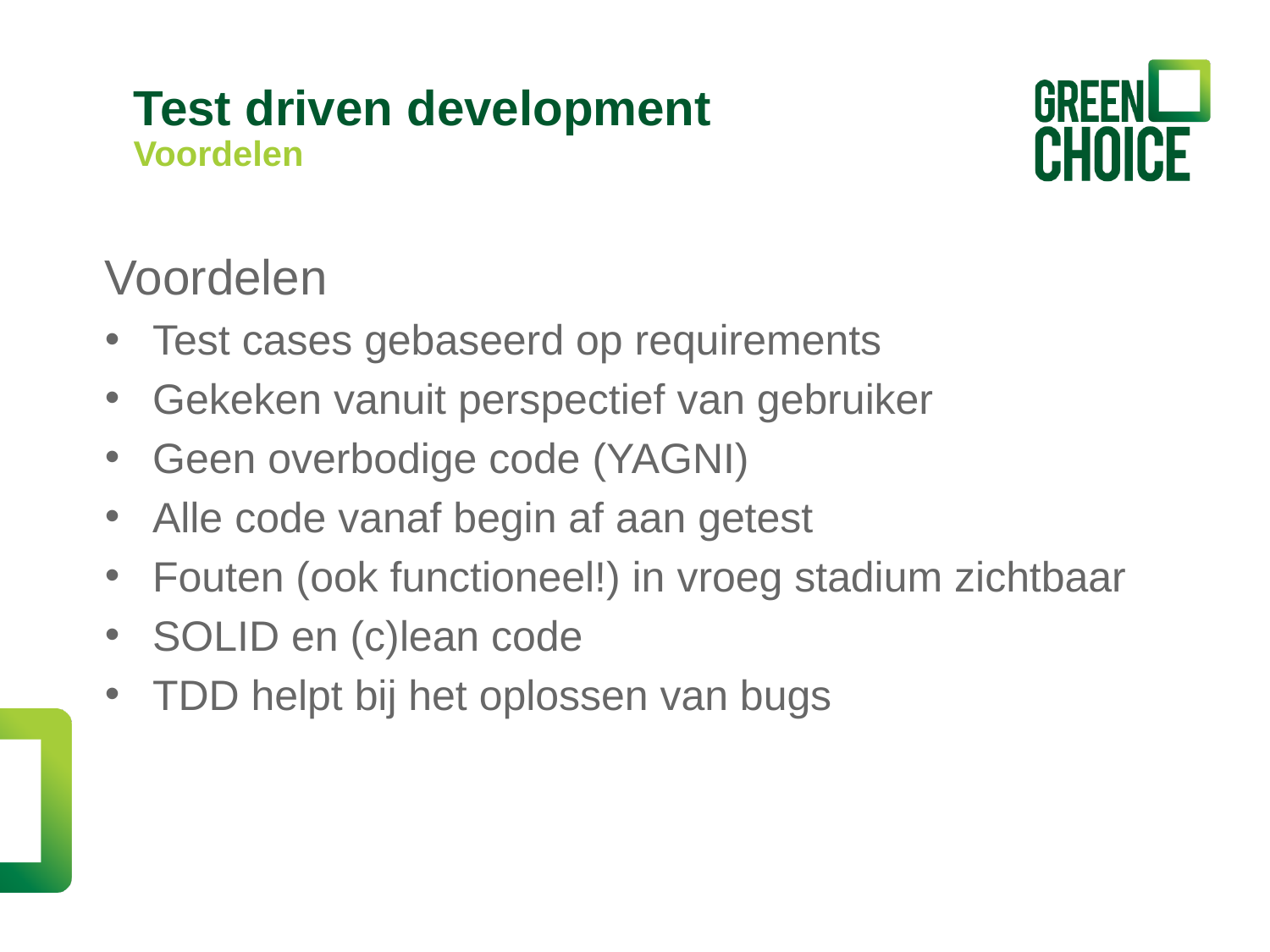

Test driven development
Voordelen

Voordelen
Test cases gebaseerd op requirements
Gekeken vanuit perspectief van gebruiker
Geen overbodige code (YAGNI)
Alle code vanaf begin af aan getest
Fouten (ook functioneel!) in vroeg stadium zichtbaar
SOLID en (c)lean code
TDD helpt bij het oplossen van bugs